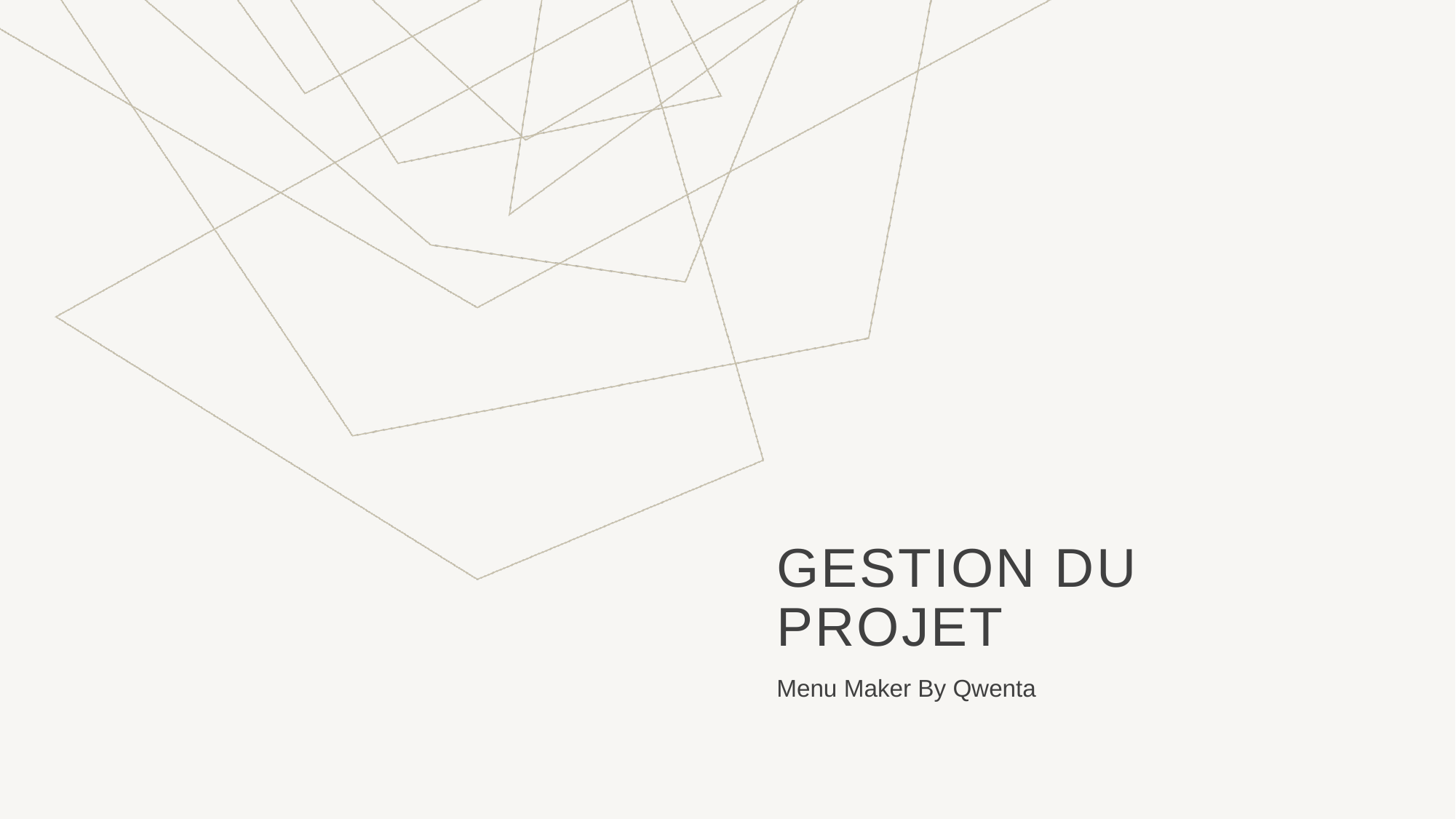

# Gestion du projet
Menu Maker By Qwenta